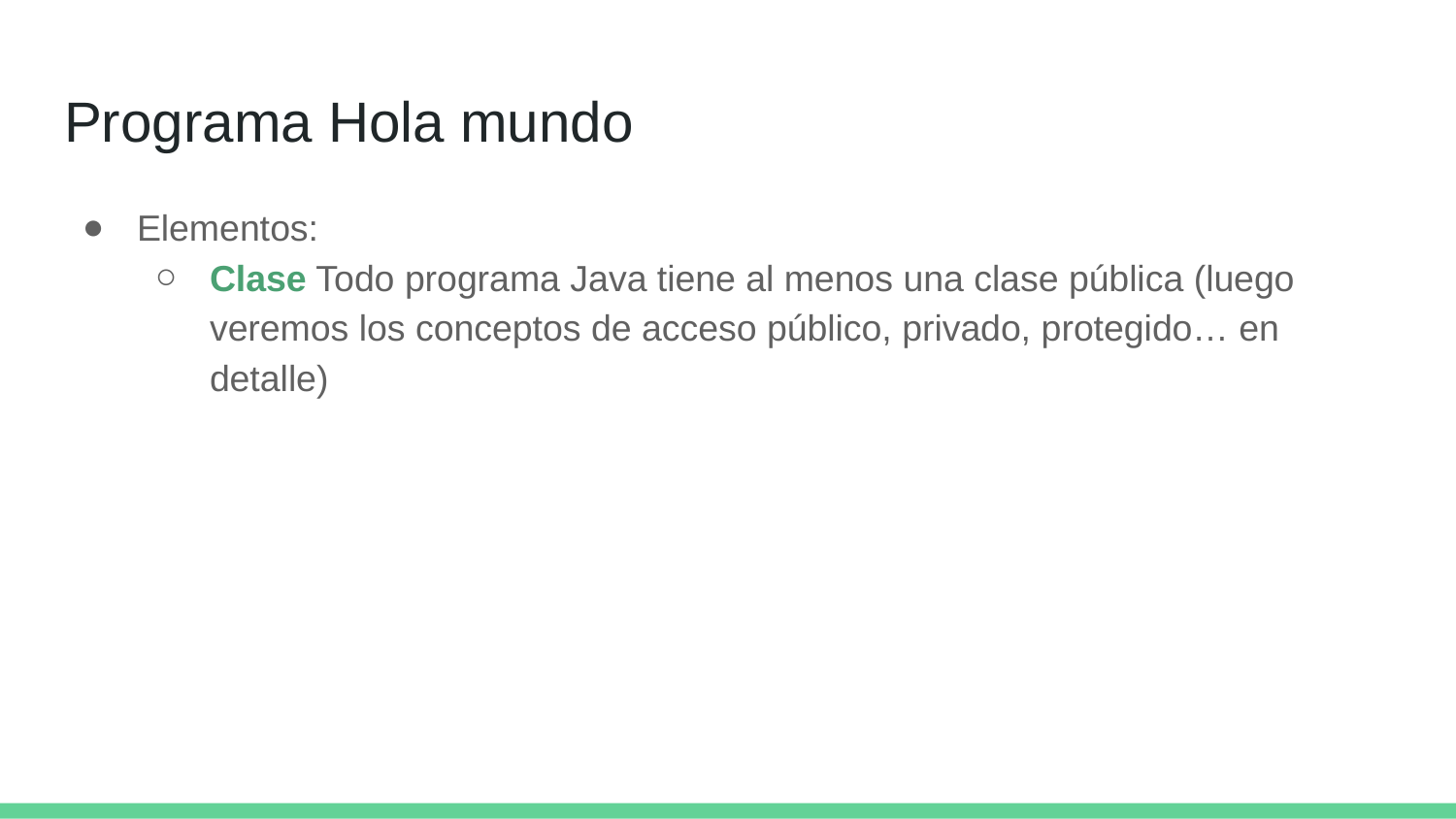

# Programa Hola mundo
Elementos:
Clase Todo programa Java tiene al menos una clase pública (luego veremos los conceptos de acceso público, privado, protegido… en detalle)